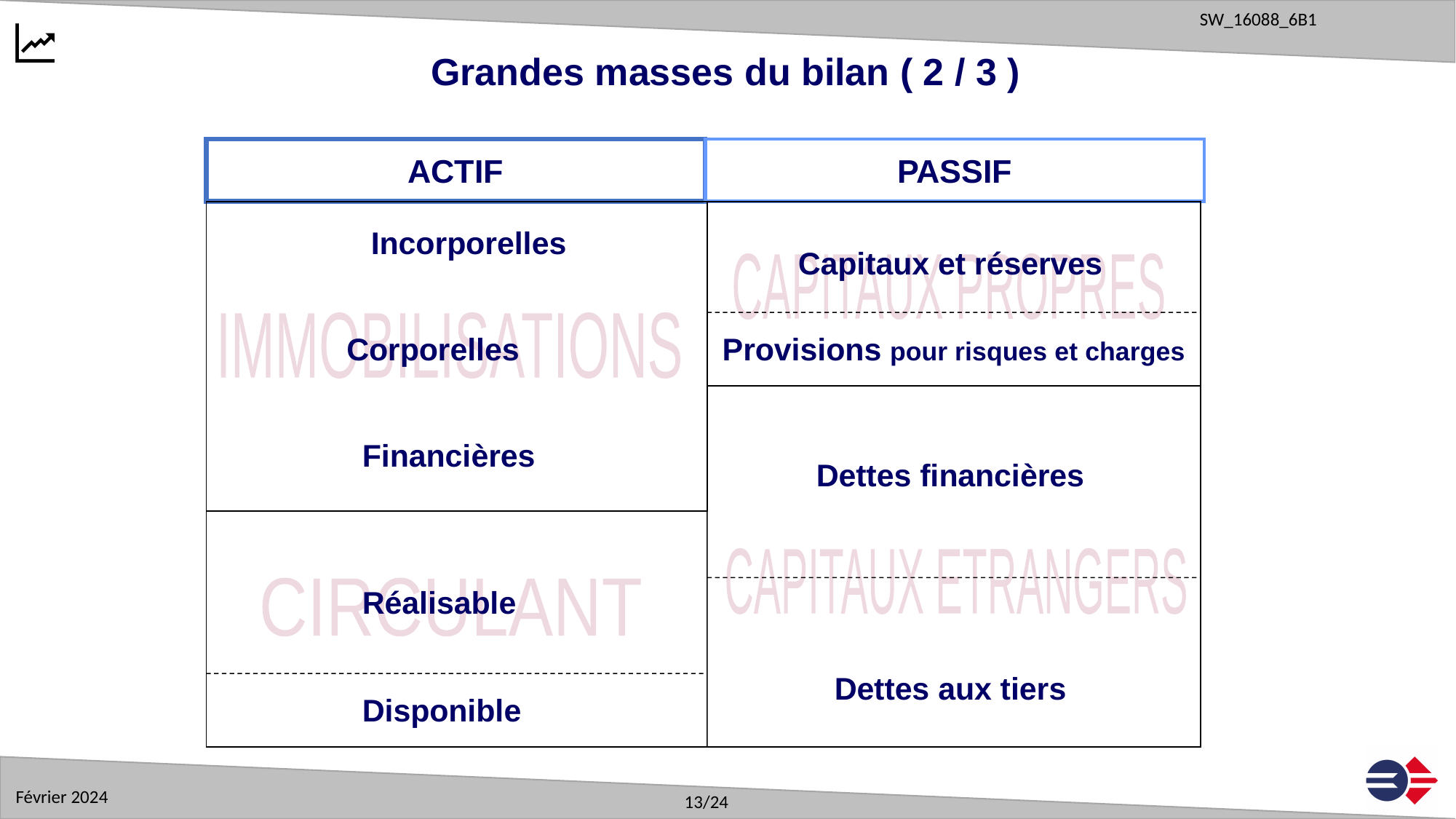

Grandes masses du bilan ( 2 / 3 )
ACTIF
PASSIF

	  Incorporelles

              Corporelles

	 Financières
Capitaux et réserves
CAPITAUX PROPRES
IMMOBILISATIONS

Provisions pour risques et charges
Dettes financières
CAPITAUX ETRANGERS
	 Réalisable

CIRCULANT
Dettes aux tiers

	 Disponible